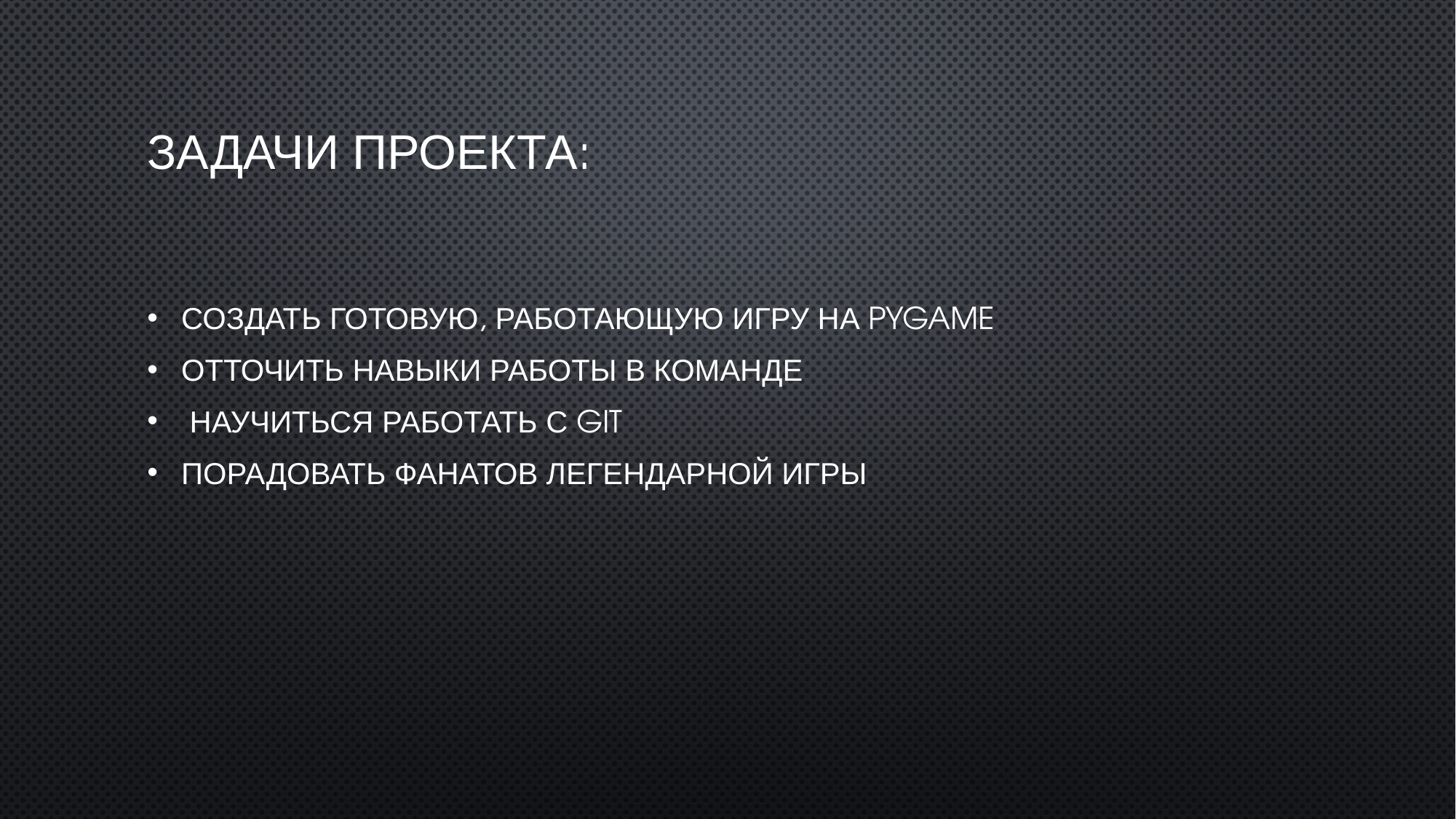

# Задачи проекта:
Создать готовую, работающую игру на pygame
Отточить навыки работы в команде
 Научиться работать с Git
Порадовать фанатов легендарной игры